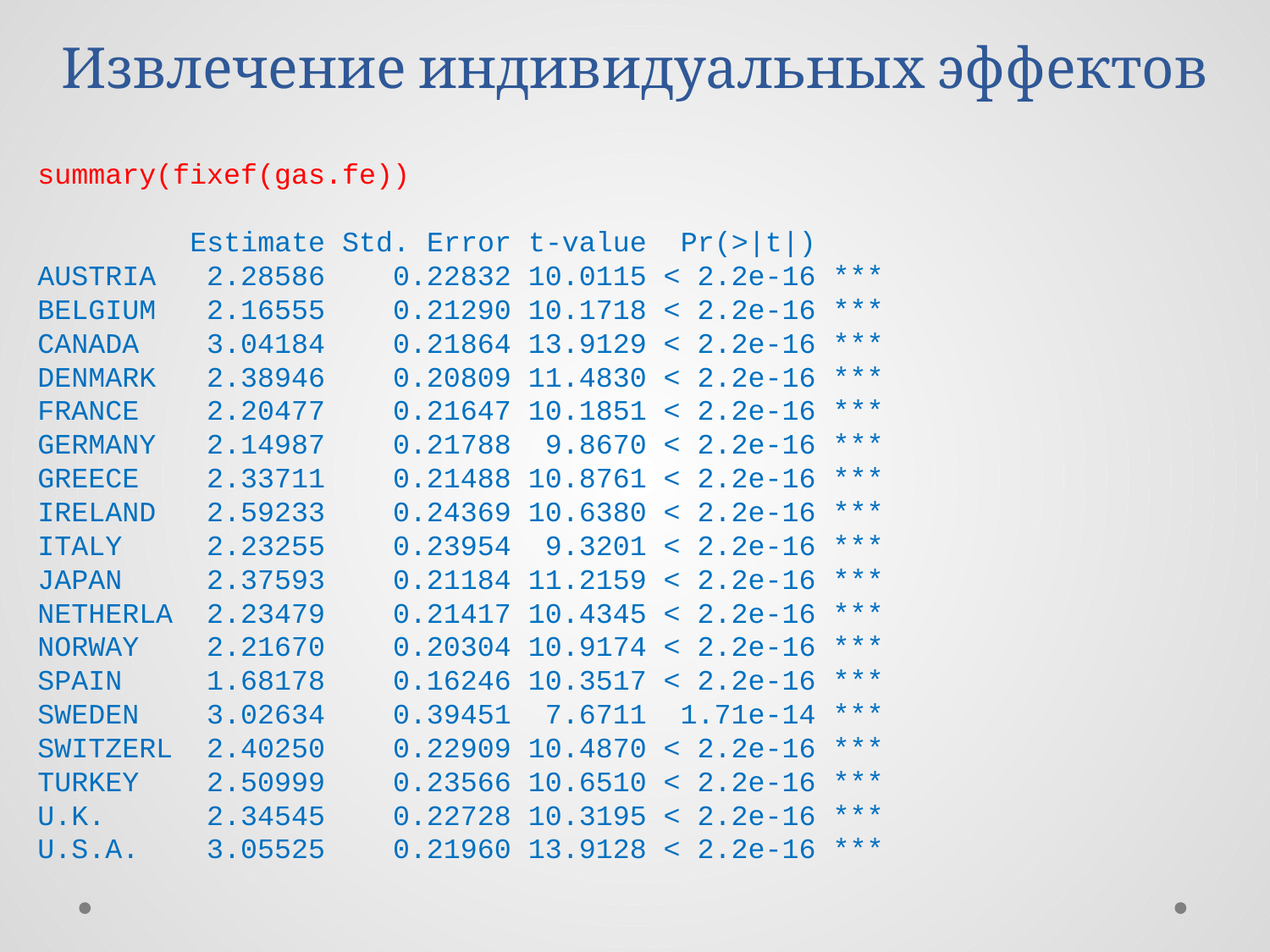

# Извлечение индивидуальных эффектов

summary(fixef(gas.fe))

         Estimate Std. Error t-value  Pr(>|t|)
AUSTRIA   2.28586    0.22832 10.0115 < 2.2e-16 ***
BELGIUM   2.16555    0.21290 10.1718 < 2.2e-16 ***
CANADA    3.04184    0.21864 13.9129 < 2.2e-16 ***
DENMARK   2.38946    0.20809 11.4830 < 2.2e-16 ***
FRANCE    2.20477    0.21647 10.1851 < 2.2e-16 ***
GERMANY   2.14987    0.21788  9.8670 < 2.2e-16 ***
GREECE    2.33711    0.21488 10.8761 < 2.2e-16 ***
IRELAND   2.59233    0.24369 10.6380 < 2.2e-16 ***
ITALY     2.23255    0.23954  9.3201 < 2.2e-16 ***
JAPAN     2.37593    0.21184 11.2159 < 2.2e-16 ***
NETHERLA  2.23479    0.21417 10.4345 < 2.2e-16 ***
NORWAY    2.21670    0.20304 10.9174 < 2.2e-16 ***
SPAIN     1.68178    0.16246 10.3517 < 2.2e-16 ***
SWEDEN    3.02634    0.39451  7.6711  1.71e-14 ***
SWITZERL  2.40250    0.22909 10.4870 < 2.2e-16 ***
TURKEY    2.50999    0.23566 10.6510 < 2.2e-16 ***
U.K.      2.34545    0.22728 10.3195 < 2.2e-16 ***
U.S.A.    3.05525    0.21960 13.9128 < 2.2e-16 ***